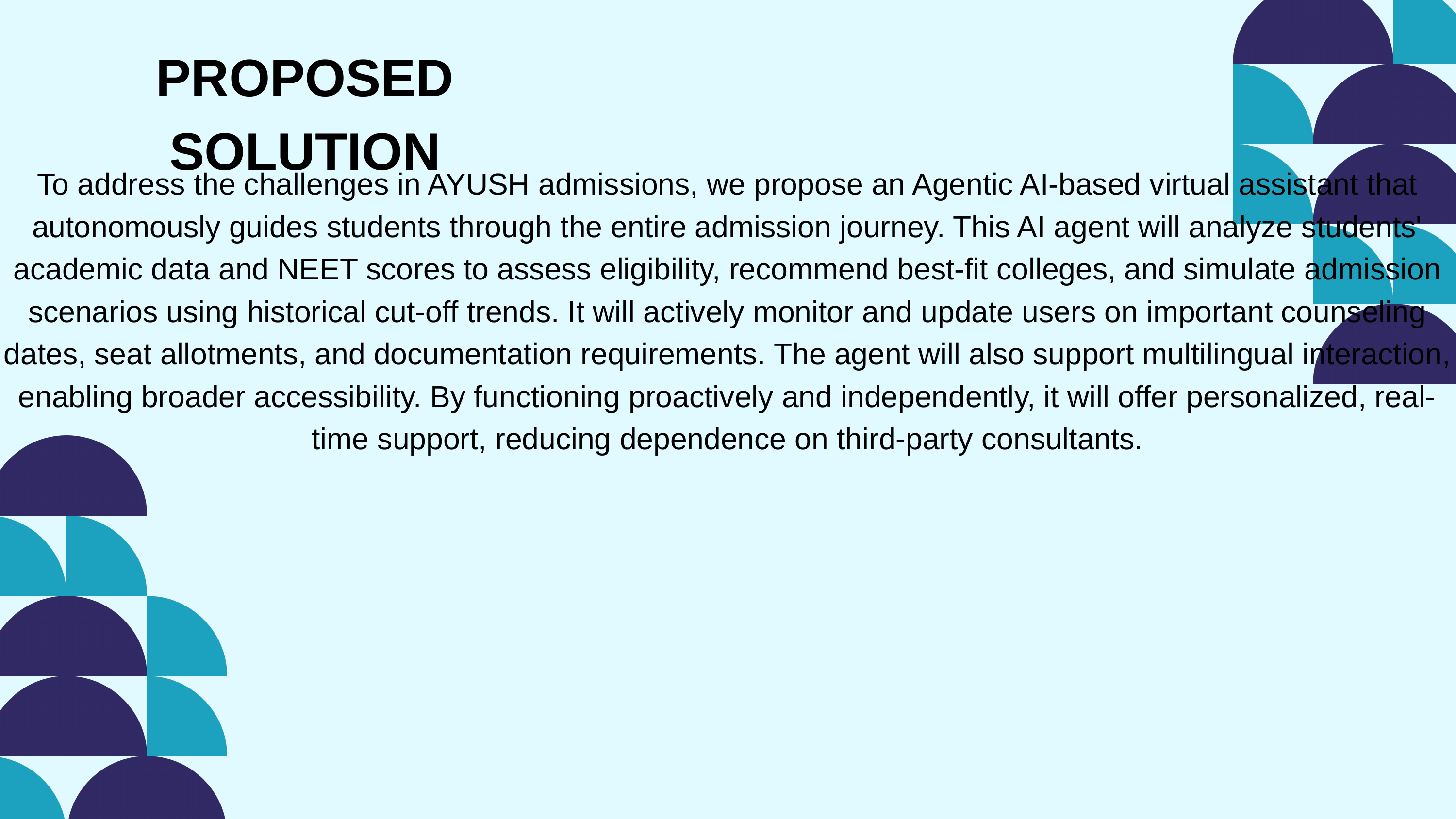

PROPOSED SOLUTION

To address the challenges in AYUSH admissions, we propose an Agentic AI-based virtual assistant that autonomously guides students through the entire admission journey. This AI agent will analyze students' academic data and NEET scores to assess eligibility, recommend best-fit colleges, and simulate admission scenarios using historical cut-off trends. It will actively monitor and update users on important counseling dates, seat allotments, and documentation requirements. The agent will also support multilingual interaction, enabling broader accessibility. By functioning proactively and independently, it will offer personalized, real-time support, reducing dependence on third-party consultants.